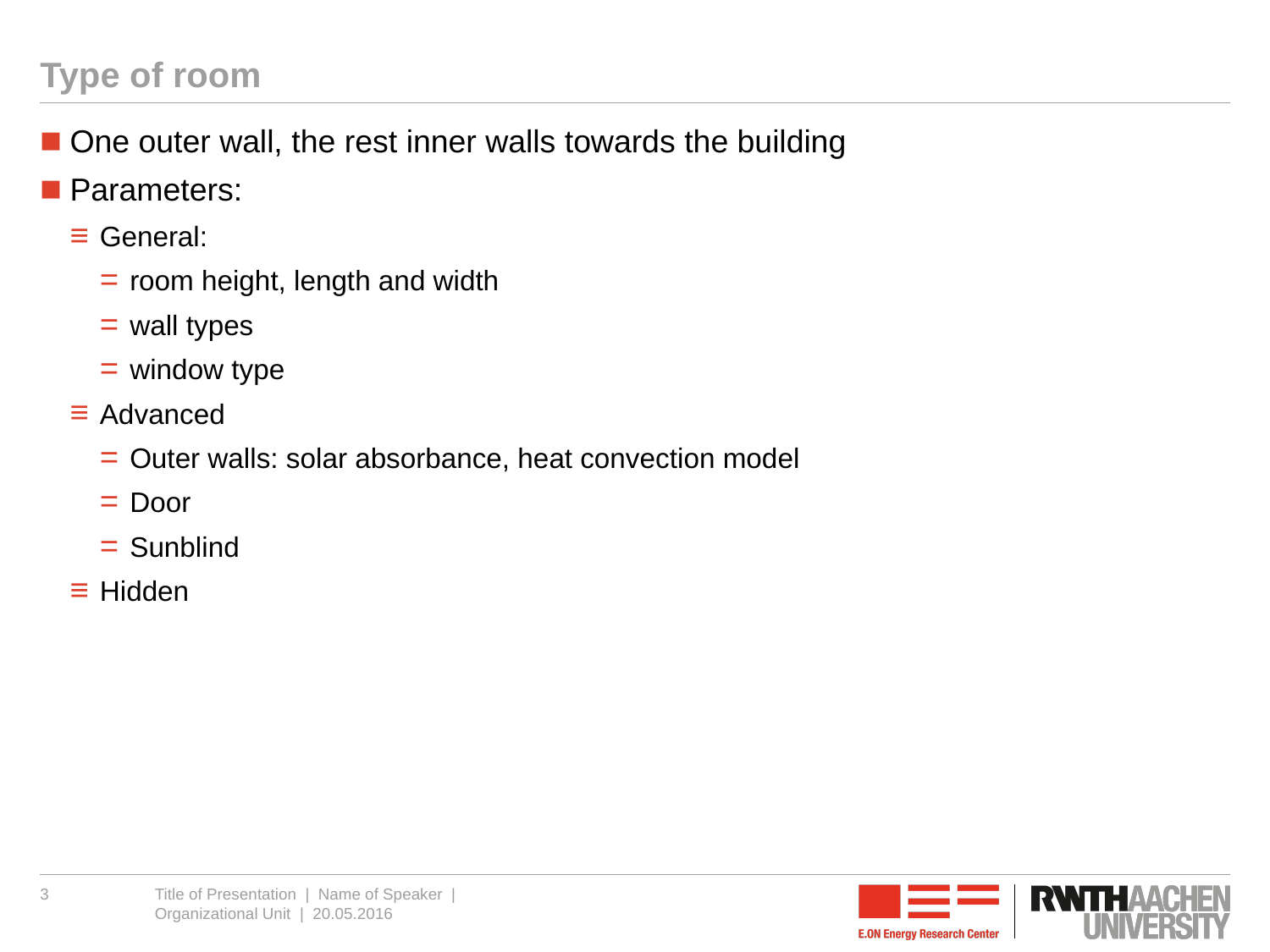

# Type of room
One outer wall, the rest inner walls towards the building
Parameters:
General:
room height, length and width
wall types
window type
Advanced
Outer walls: solar absorbance, heat convection model
Door
Sunblind
Hidden